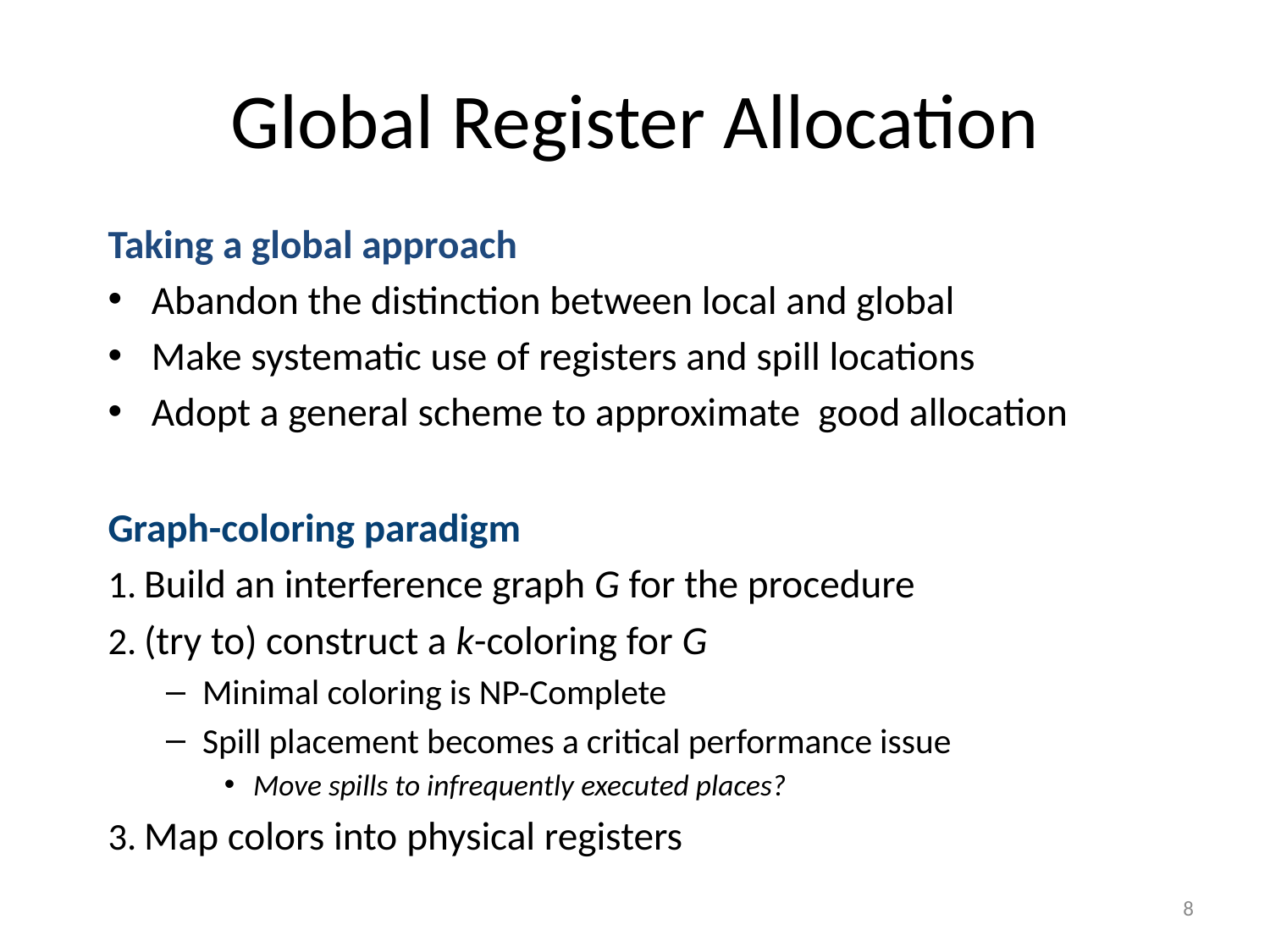

# Global Register Allocation

Taking a global approach
Abandon the distinction between local and global
Make systematic use of registers and spill locations
Adopt a general scheme to approximate  good allocation
Graph-coloring paradigm
Build an interference graph G for the procedure
(try to) construct a k-coloring for G
Minimal coloring is NP-Complete
Spill placement becomes a critical performance issue
Move spills to infrequently executed places?
Map colors into physical registers
8